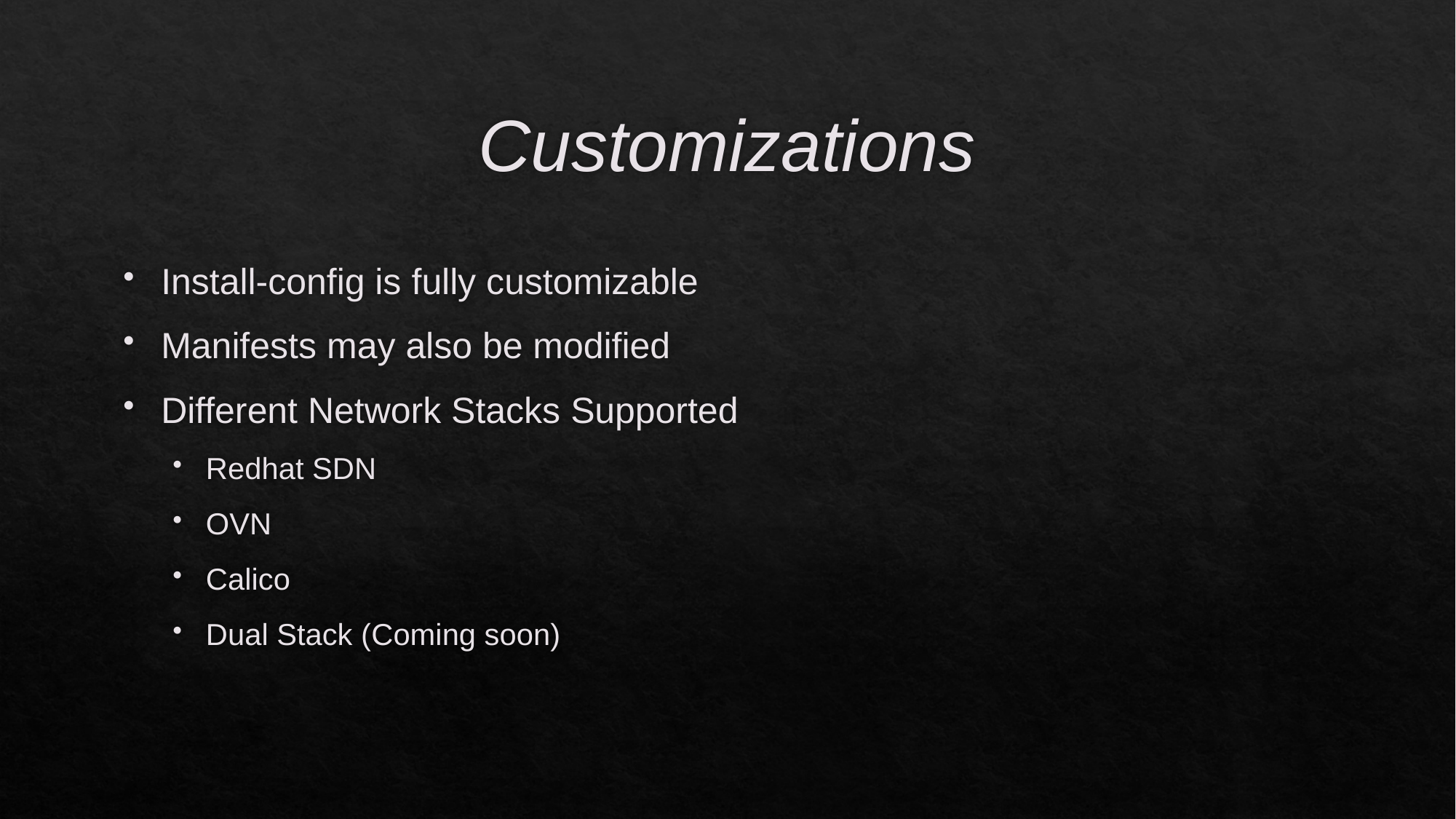

# Customizations
Install-config is fully customizable
Manifests may also be modified
Different Network Stacks Supported
Redhat SDN
OVN
Calico
Dual Stack (Coming soon)